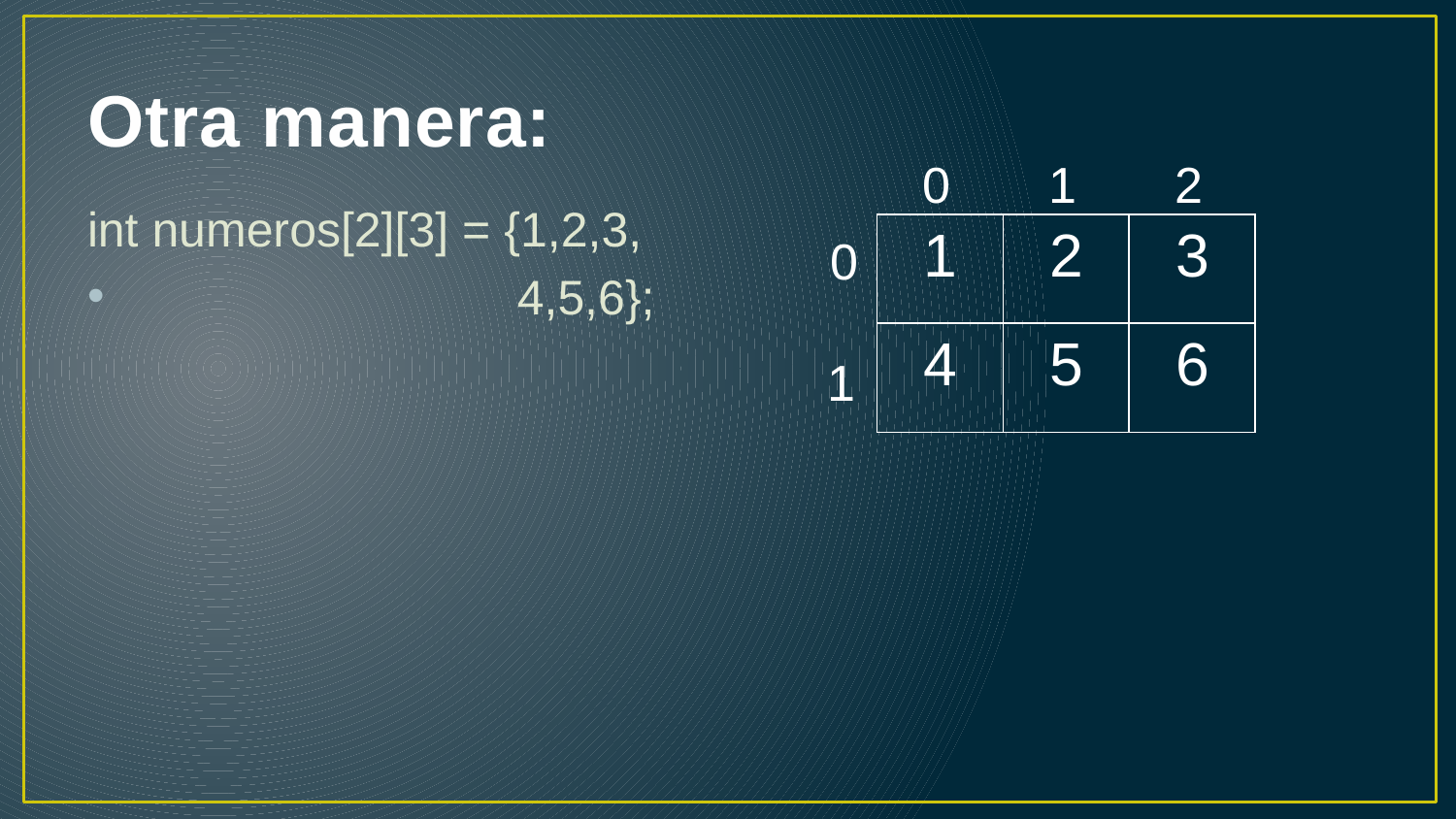

# Otra manera:
   0       1       2
int numeros[2][3] = {1,2,3,
		       4,5,6};
| 1 | 2 | 3 |
| --- | --- | --- |
| 4 | 5 | 6 |
   0

  1